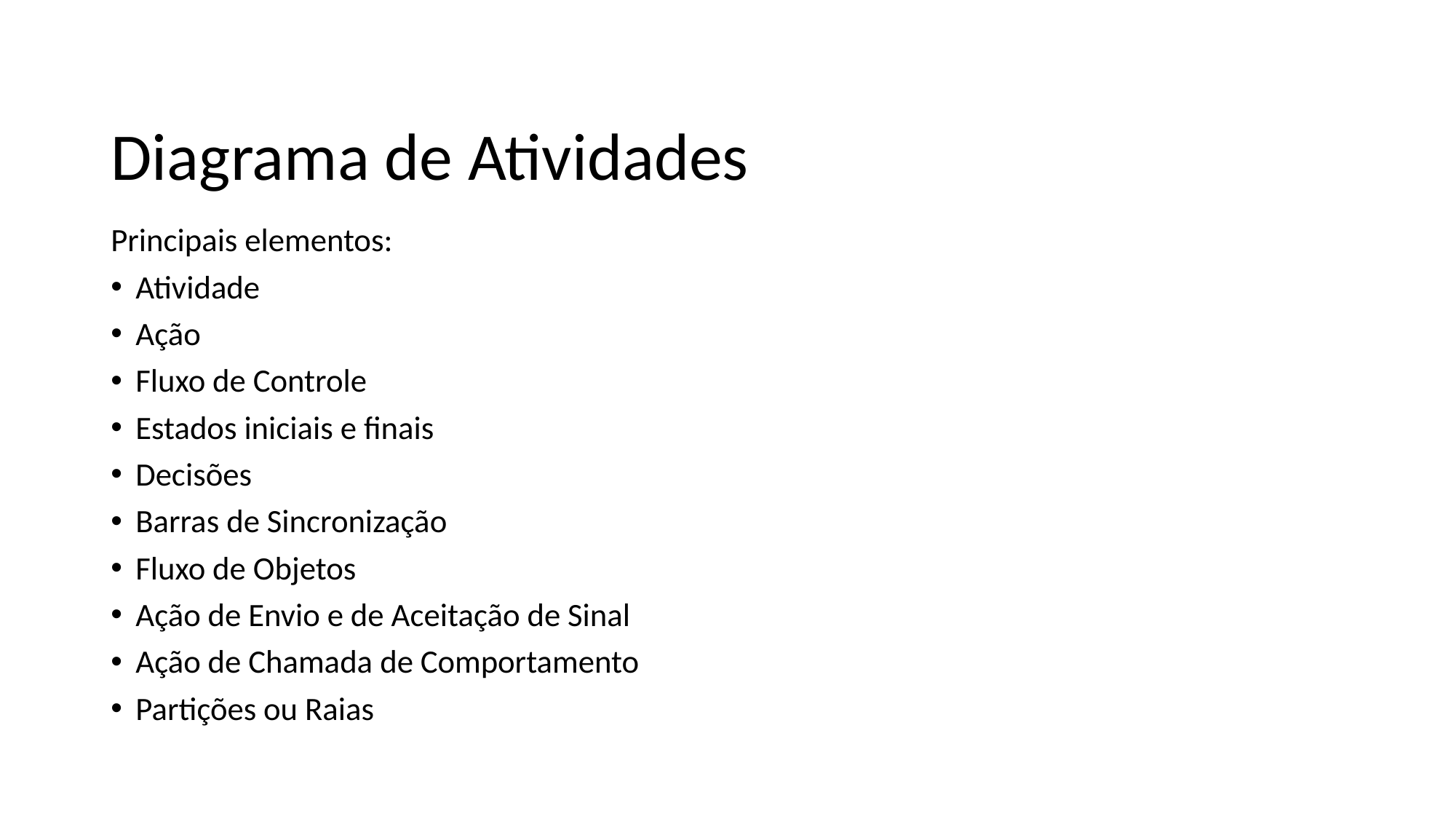

# Diagrama de Atividades
Principais elementos:
Atividade
Ação
Fluxo de Controle
Estados iniciais e finais
Decisões
Barras de Sincronização
Fluxo de Objetos
Ação de Envio e de Aceitação de Sinal
Ação de Chamada de Comportamento
Partições ou Raias